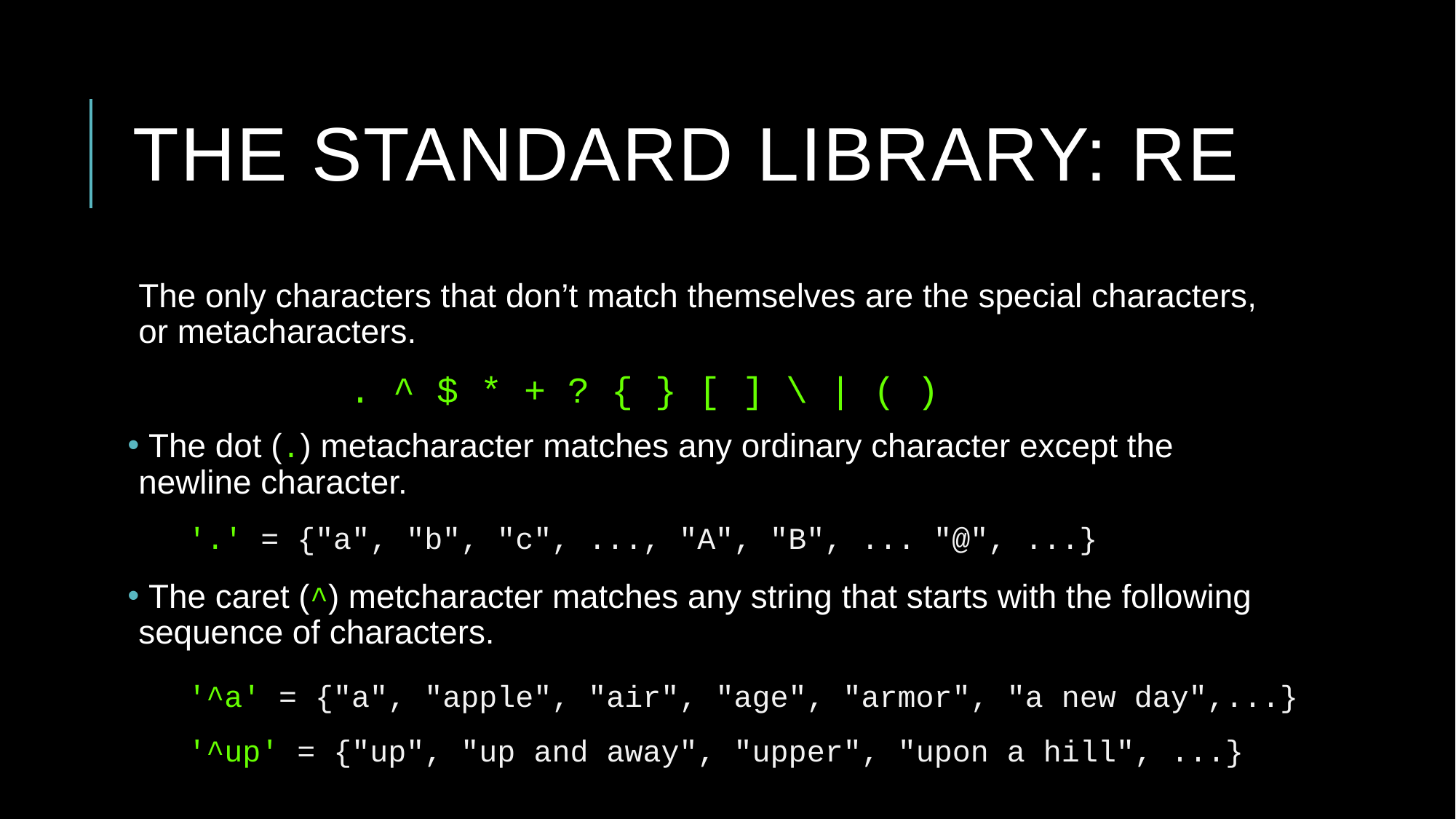

# The standard library: re
The only characters that don’t match themselves are the special characters, or metacharacters.

 The dot (.) metacharacter matches any ordinary character except the newline character.

 The caret (^) metcharacter matches any string that starts with the following sequence of characters.
. ^ $ * + ? { } [ ] \ | ( )
'.' = {"a", "b", "c", ..., "A", "B", ... "@", ...}
'^a' = {"a", "apple", "air", "age", "armor", "a new day",...}
'^up' = {"up", "up and away", "upper", "upon a hill", ...}